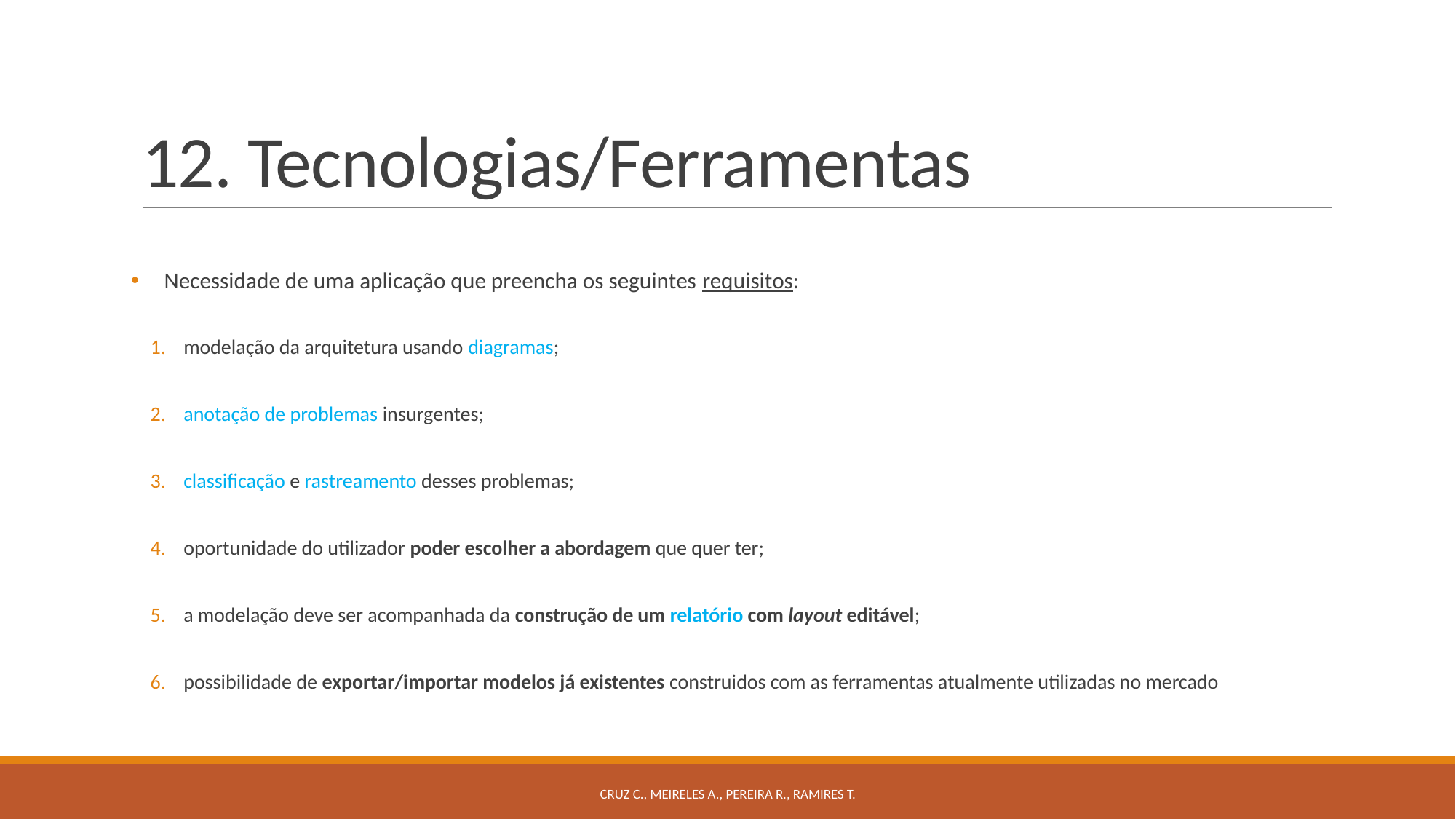

# 12. Tecnologias/Ferramentas

Necessidade de uma aplicação que preencha os seguintes requisitos:

modelação da arquitetura usando diagramas;

anotação de problemas insurgentes;

classificação e rastreamento desses problemas;

oportunidade do utilizador poder escolher a abordagem que quer ter;

a modelação deve ser acompanhada da construção de um relatório com layout editável;

possibilidade de exportar/importar modelos já existentes construidos com as ferramentas atualmente utilizadas no mercado

Cruz C., Meireles A., Pereira R., Ramires T.